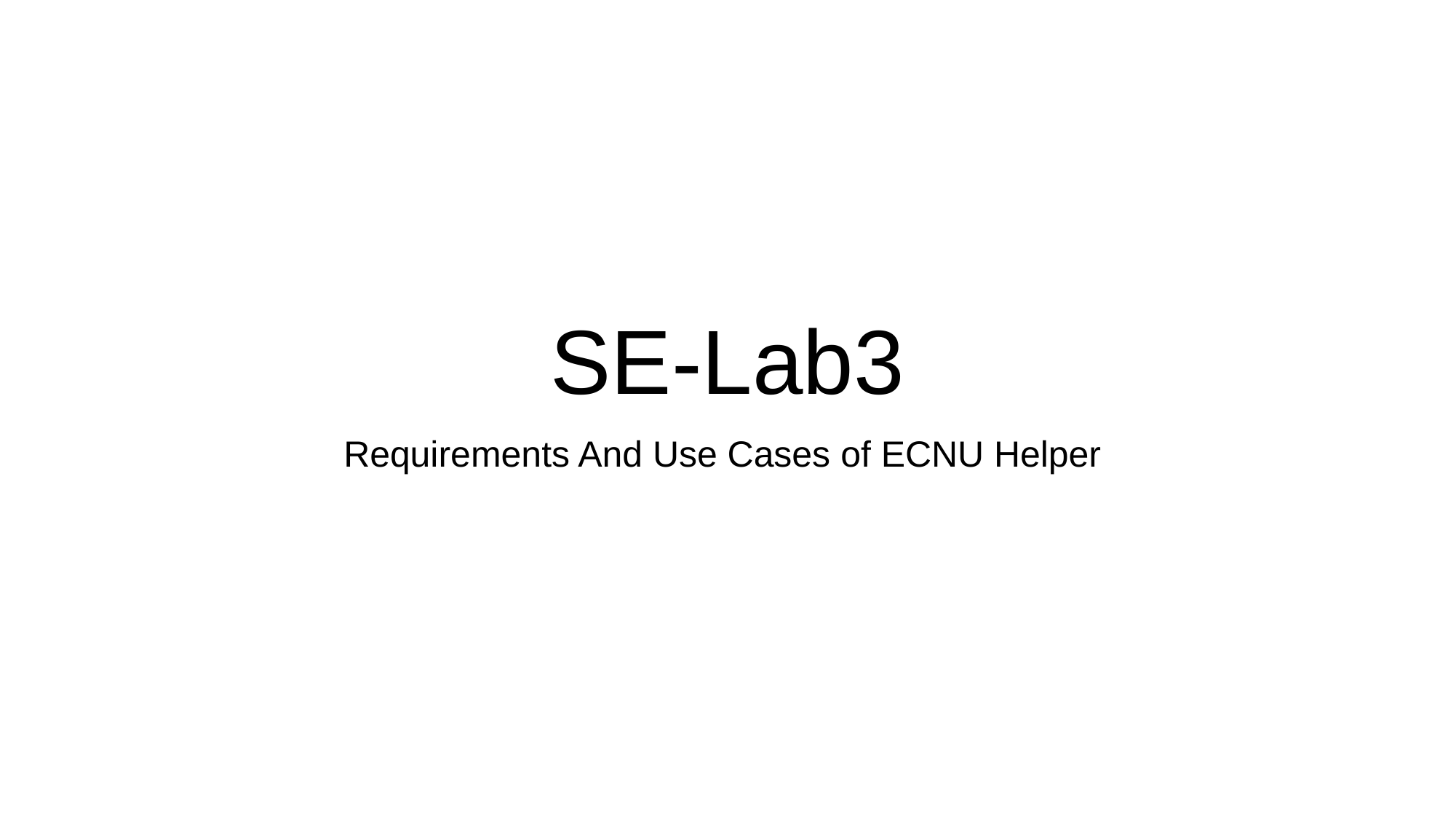

# SE-Lab3
Requirements And Use Cases of ECNU Helper